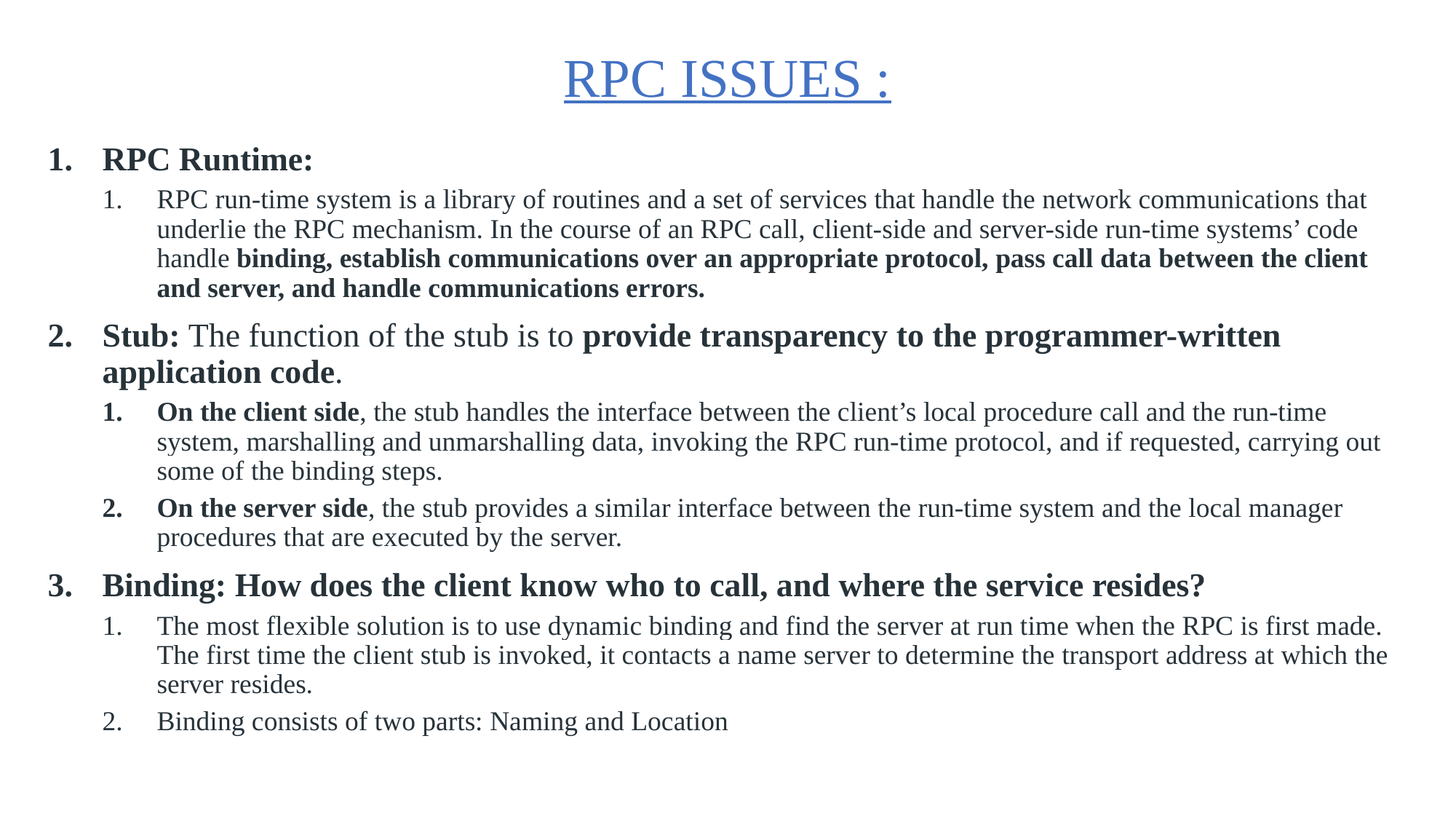

# RPC ISSUES :
RPC Runtime:
RPC run-time system is a library of routines and a set of services that handle the network communications that underlie the RPC mechanism. In the course of an RPC call, client-side and server-side run-time systems’ code handle binding, establish communications over an appropriate protocol, pass call data between the client and server, and handle communications errors.
Stub: The function of the stub is to provide transparency to the programmer-written application code.
On the client side, the stub handles the interface between the client’s local procedure call and the run-time system, marshalling and unmarshalling data, invoking the RPC run-time protocol, and if requested, carrying out some of the binding steps.
On the server side, the stub provides a similar interface between the run-time system and the local manager procedures that are executed by the server.
Binding: How does the client know who to call, and where the service resides?
The most flexible solution is to use dynamic binding and find the server at run time when the RPC is first made. The first time the client stub is invoked, it contacts a name server to determine the transport address at which the server resides.
Binding consists of two parts: Naming and Location